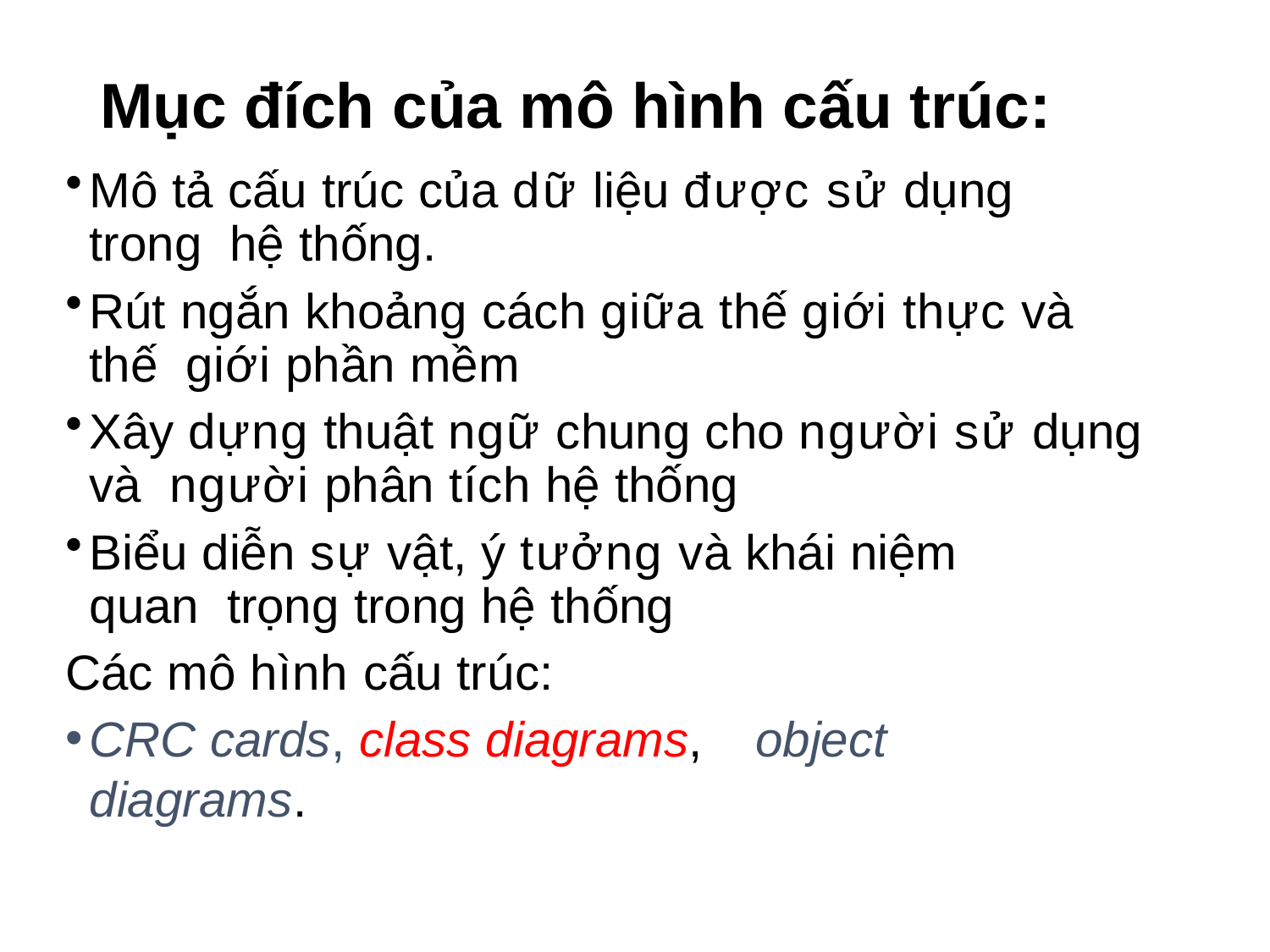

# Mục đích của mô hình cấu trúc:
Mô tả cấu trúc của dữ liệu được sử dụng trong  hệ thống.
Rút ngắn khoảng cách giữa thế giới thực và thế  giới phần mềm
Xây dựng thuật ngữ chung cho người sử dụng và  người phân tích hệ thống
Biểu diễn sự vật, ý tưởng và khái niệm quan  trọng trong hệ thống
Các mô hình cấu trúc:
CRC cards, class diagrams,	object diagrams.